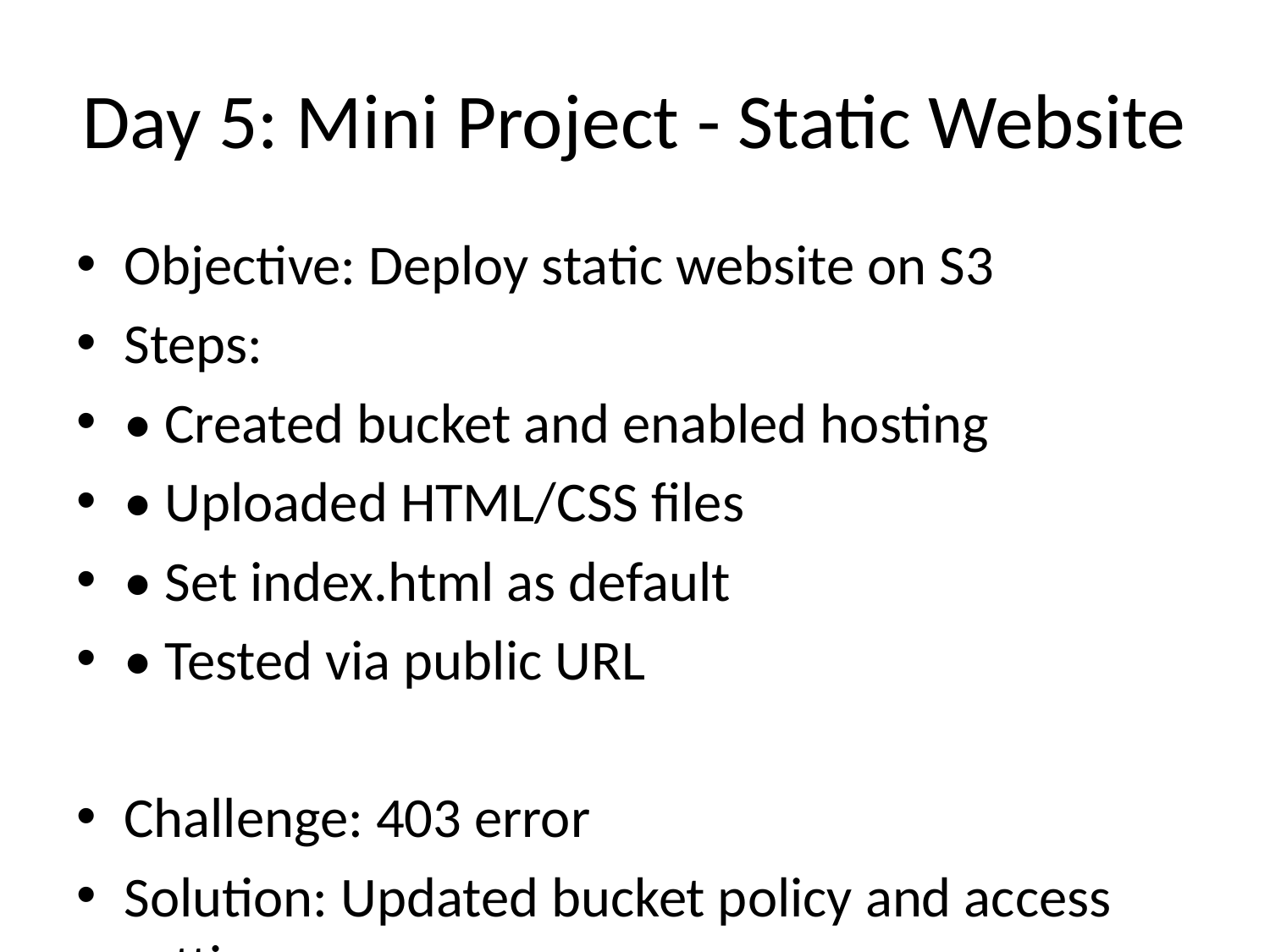

# Day 5: Mini Project - Static Website
Objective: Deploy static website on S3
Steps:
• Created bucket and enabled hosting
• Uploaded HTML/CSS files
• Set index.html as default
• Tested via public URL

Challenge: 403 error
Solution: Updated bucket policy and access settings